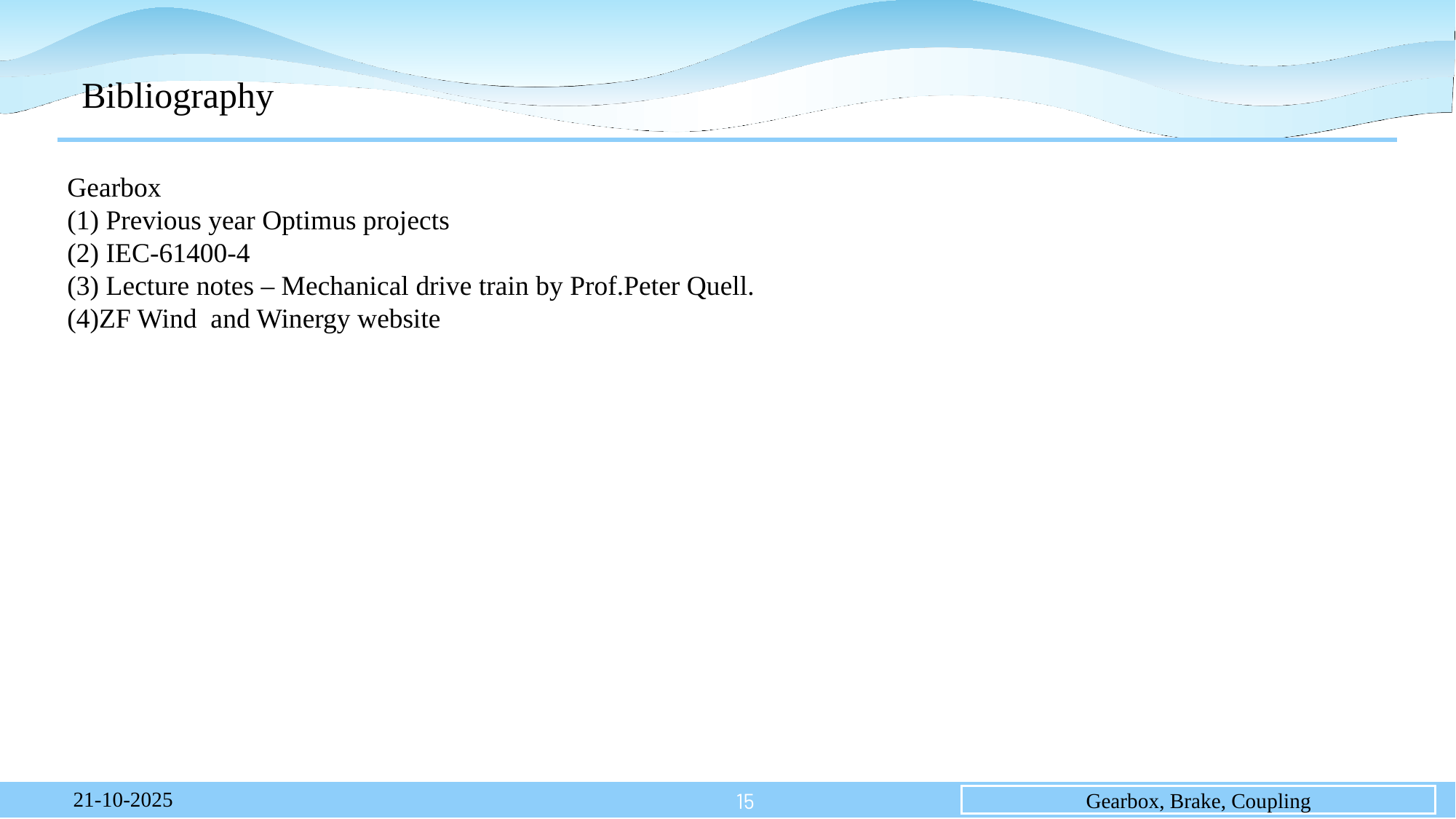

# Bibliography

Gearbox
(1) Previous year Optimus projects
(2) IEC-61400-4
(3) Lecture notes – Mechanical drive train by Prof.Peter Quell.
(4)ZF Wind  and Winergy website

21-10-2025

15
Gearbox, Brake, Coupling